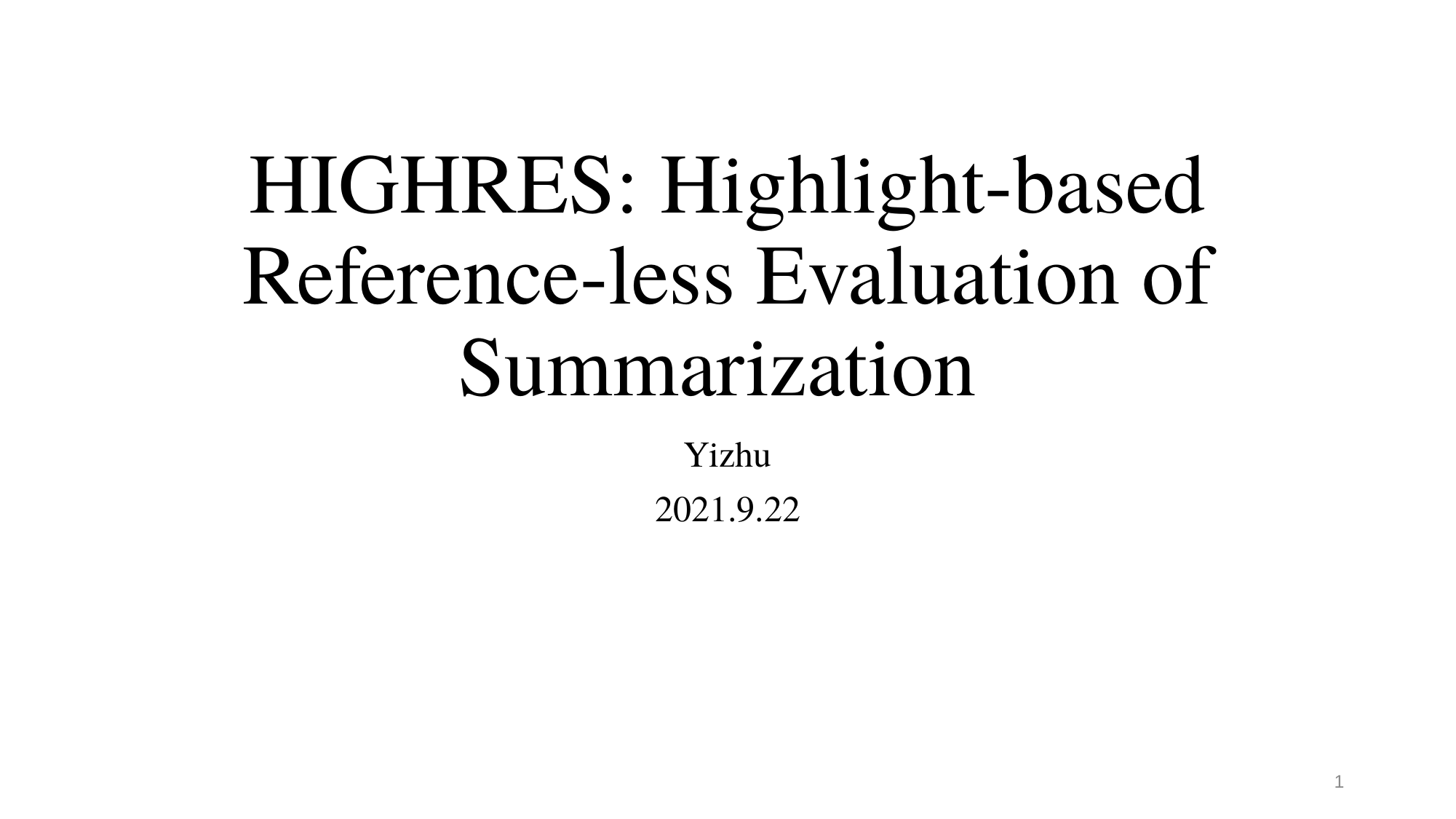

# HIGHRES: Highlight-based Reference-less Evaluation of Summarization
Yizhu
2021.9.22
1